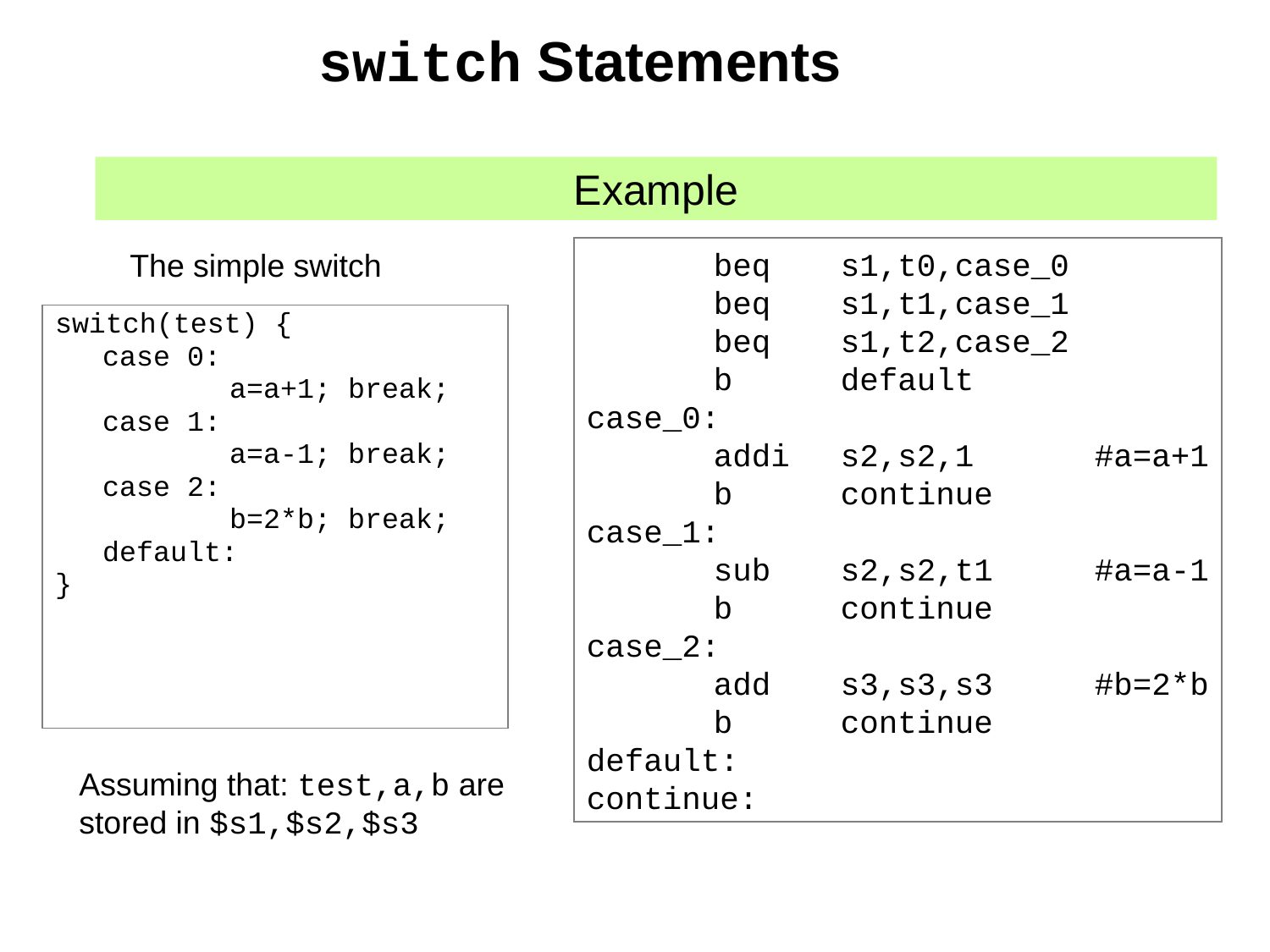

switch Statements
Example
	beq	s1,t0,case_0
	beq	s1,t1,case_1
	beq 	s1,t2,case_2
	b	default
case_0:
	addi	s2,s2,1	#a=a+1
	b	continue
case_1:
	sub	s2,s2,t1	#a=a-1
	b	continue
case_2:
	add	s3,s3,s3	#b=2*b
	b	continue
default:
continue:
The simple switch
switch(test) {
	case 0:
		a=a+1; break;
	case 1:
		a=a-1; break;
	case 2:
		b=2*b; break;
	default:
}
Assuming that: test,a,b are
stored in $s1,$s2,$s3